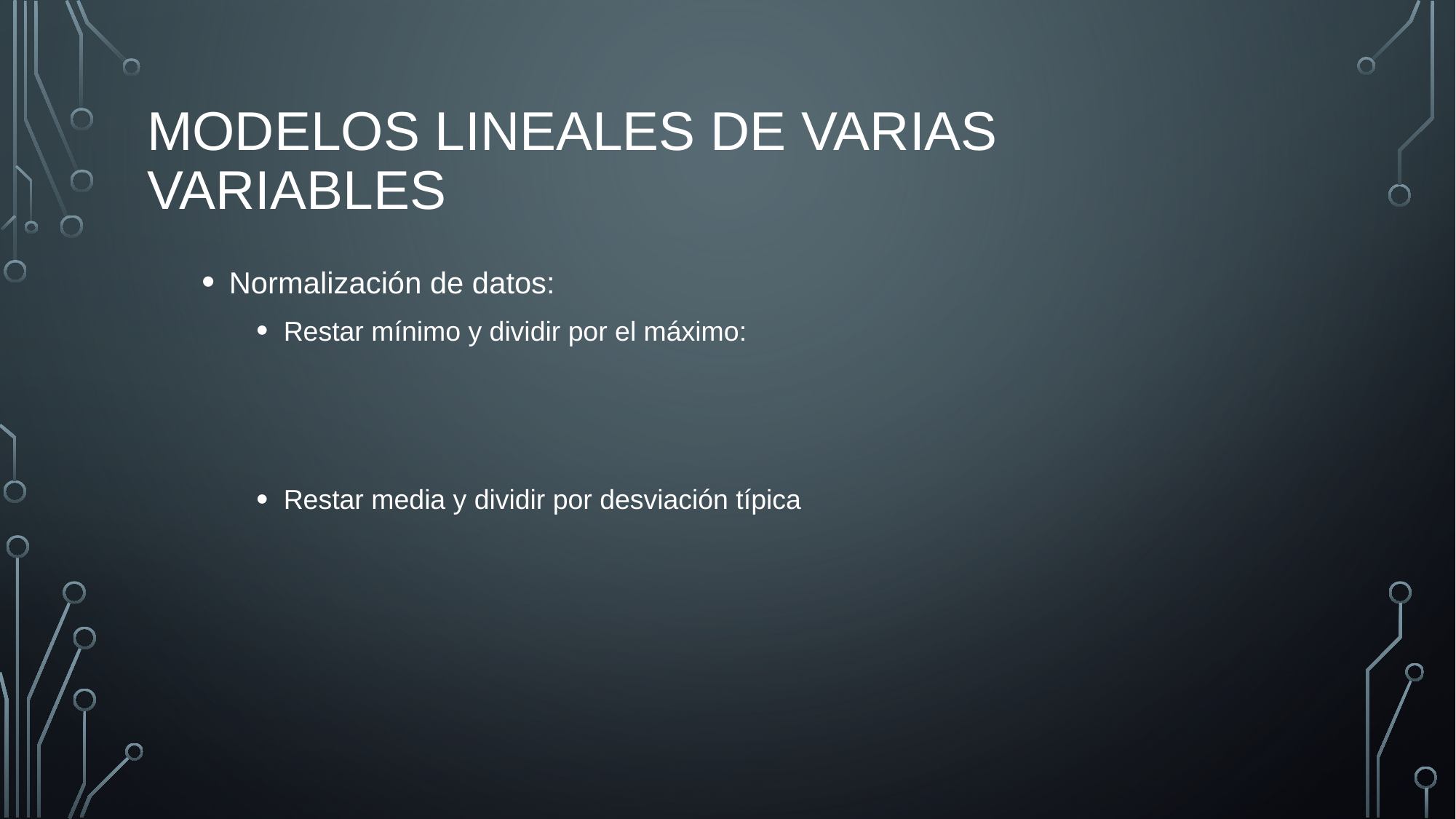

# Modelos lineales de varias variables
Normalización de datos:
Restar mínimo y dividir por el máximo:

Restar media y dividir por desviación típica